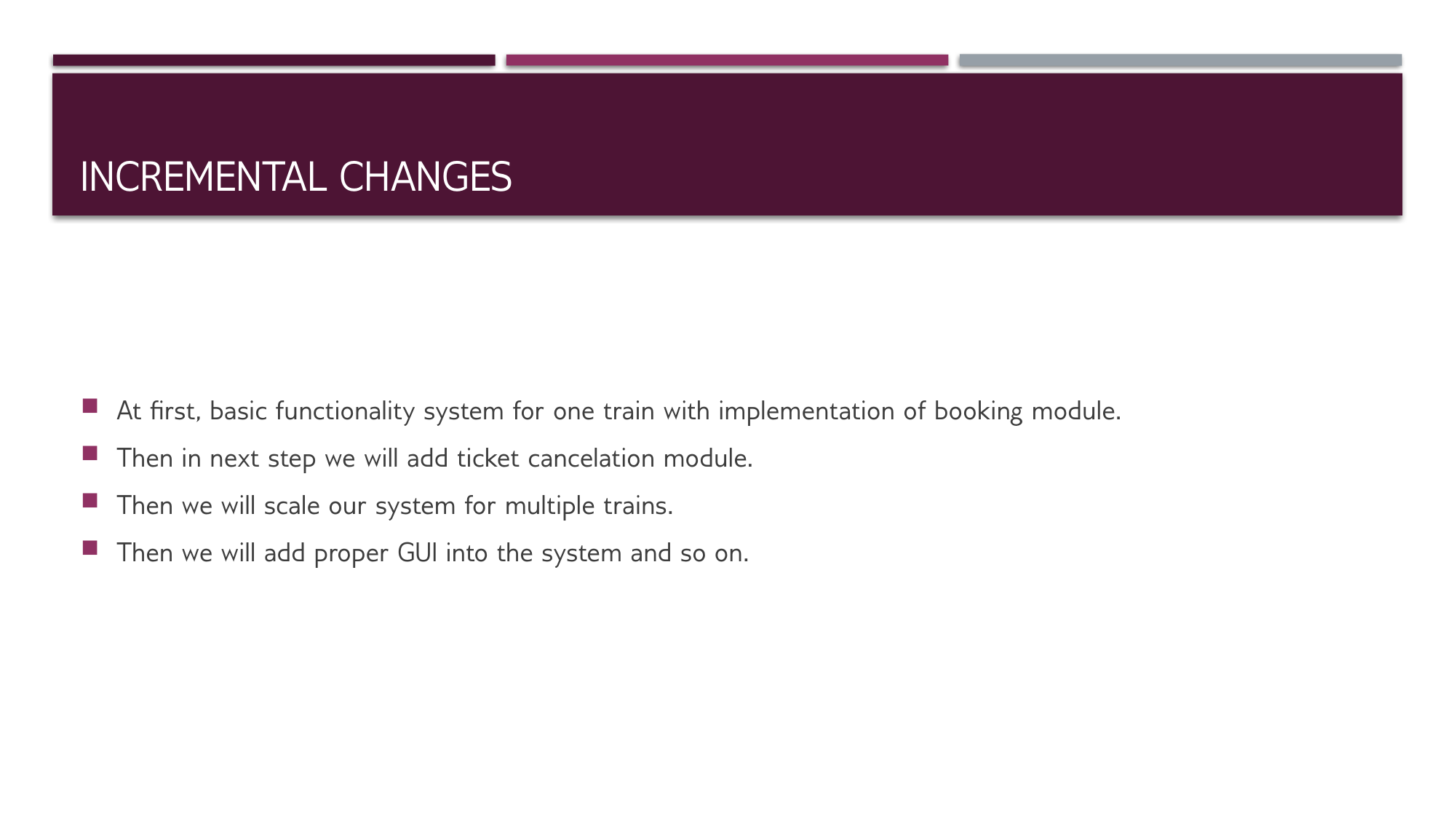

# Incremental changes
At first, basic functionality system for one train with implementation of booking module.
Then in next step we will add ticket cancelation module.
Then we will scale our system for multiple trains.
Then we will add proper GUI into the system and so on.